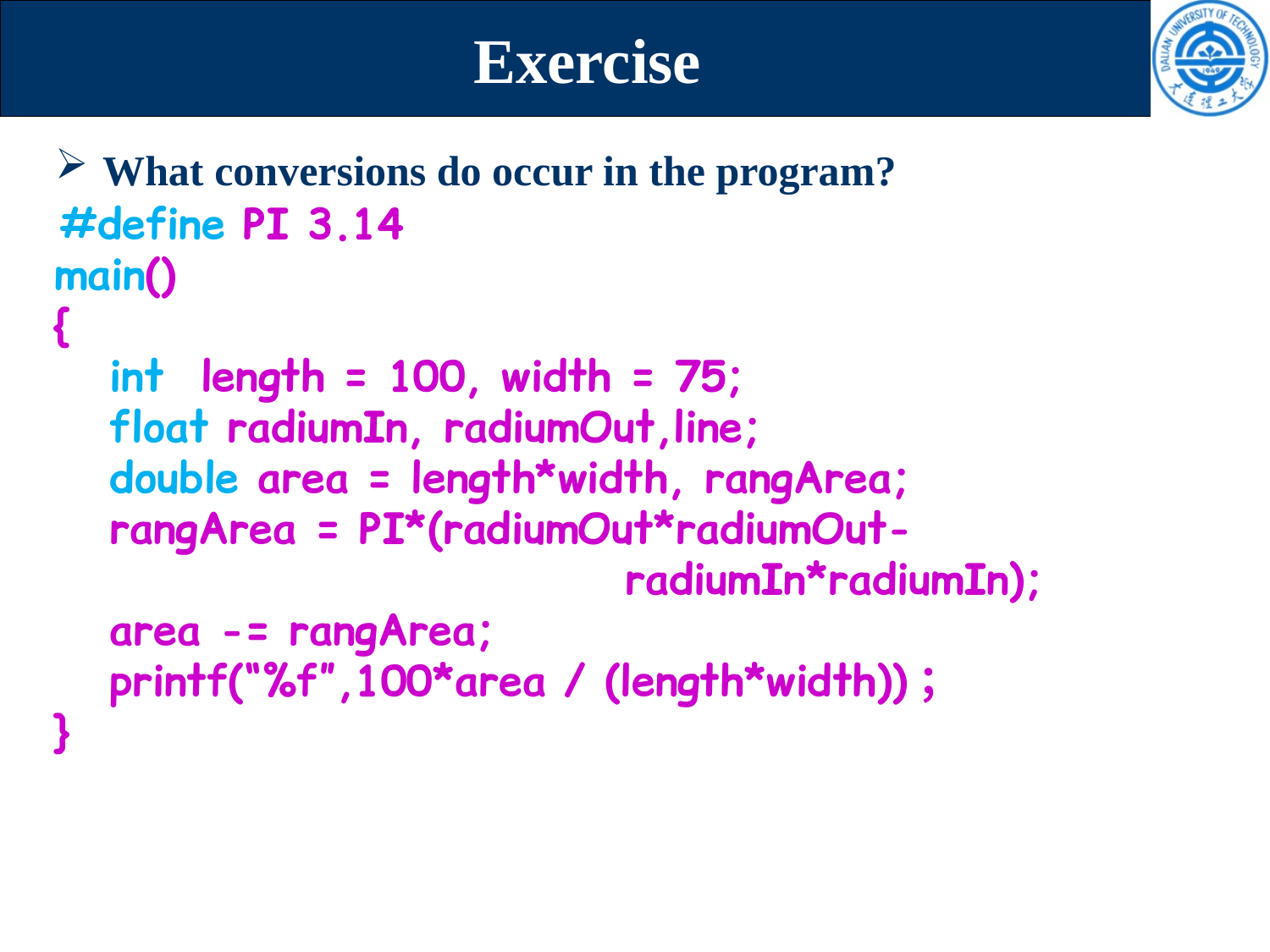

# Exercise
What conversions do occur in the program?
 #define PI 3.14
main()
{
   int  length = 100, width = 75;
   float radiumIn, radiumOut,line;
   double area = length*width, rangArea;
   rangArea = PI*(radiumOut*radiumOut-
                               radiumIn*radiumIn);
   area -= rangArea;
   printf(“%f”,100*area / (length*width))；
}